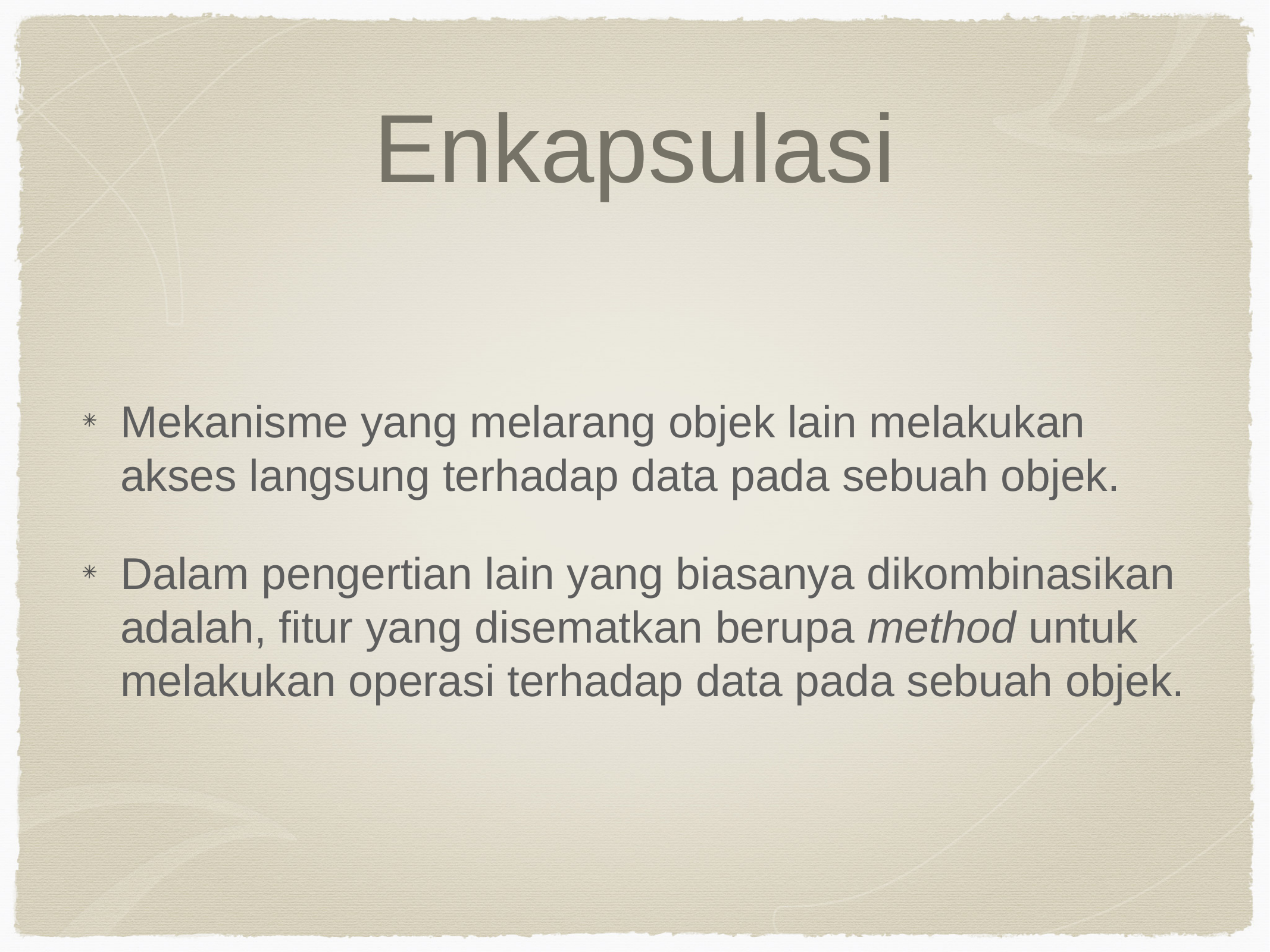

# Enkapsulasi
Mekanisme yang melarang objek lain melakukan akses langsung terhadap data pada sebuah objek.
Dalam pengertian lain yang biasanya dikombinasikan adalah, fitur yang disematkan berupa method untuk melakukan operasi terhadap data pada sebuah objek.